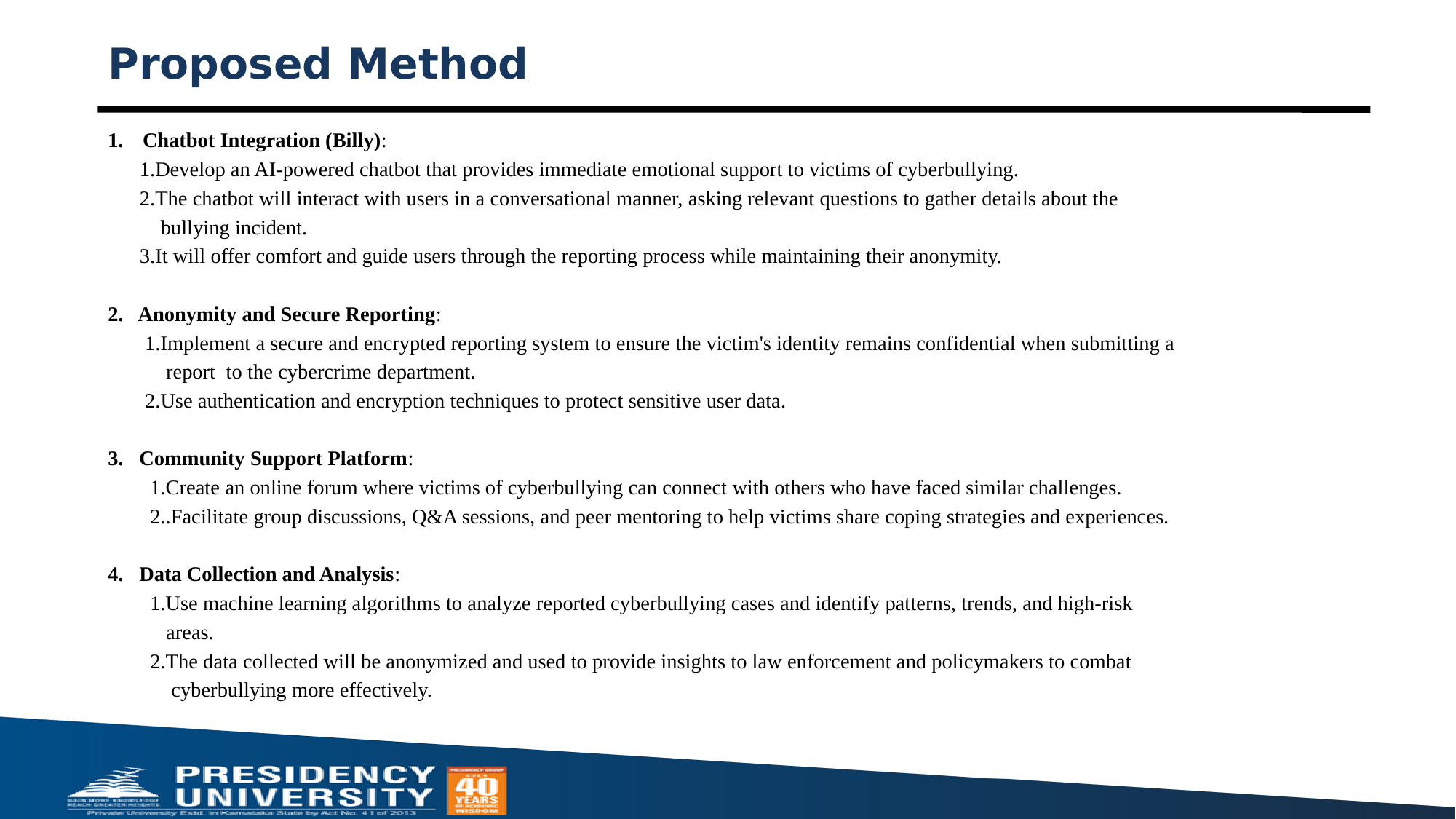

# Proposed Method
Chatbot Integration (Billy):
      1.Develop an AI-powered chatbot that provides immediate emotional support to victims of cyberbullying.
      2.The chatbot will interact with users in a conversational manner, asking relevant questions to gather details about the
          bullying incident.
      3.It will offer comfort and guide users through the reporting process while maintaining their anonymity.

2.   Anonymity and Secure Reporting:
       1.Implement a secure and encrypted reporting system to ensure the victim's identity remains confidential when submitting a
           report  to the cybercrime department.
       2.Use authentication and encryption techniques to protect sensitive user data.

3.   Community Support Platform:
        1.Create an online forum where victims of cyberbullying can connect with others who have faced similar challenges.
        2..Facilitate group discussions, Q&A sessions, and peer mentoring to help victims share coping strategies and experiences.

4.   Data Collection and Analysis:
        1.Use machine learning algorithms to analyze reported cyberbullying cases and identify patterns, trends, and high-risk
           areas.
        2.The data collected will be anonymized and used to provide insights to law enforcement and policymakers to combat
            cyberbullying more effectively.